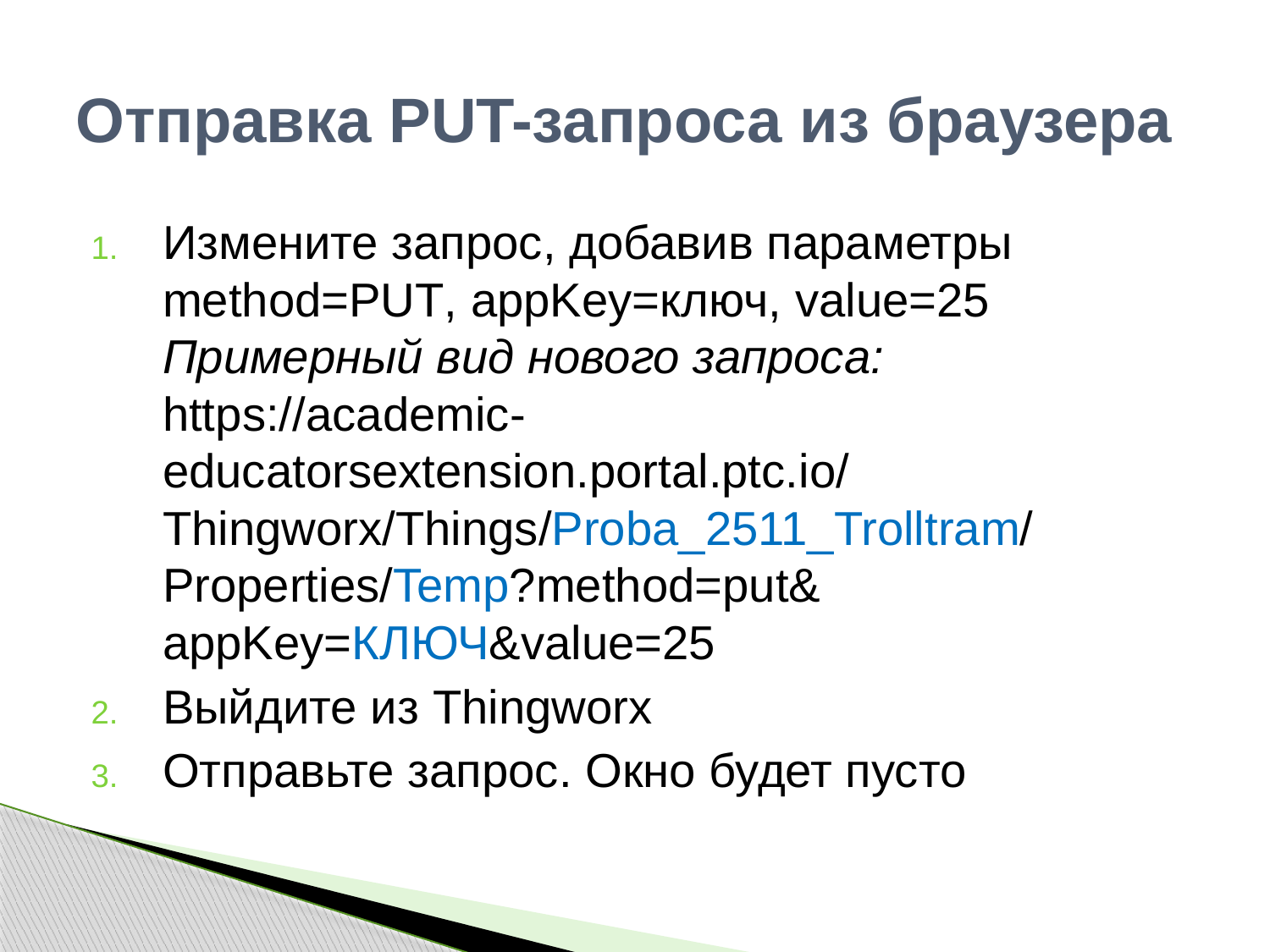

# Отправка PUT-запроса из браузера
Измените запрос, добавив параметры method=PUT, appKey=ключ, value=25
Примерный вид нового запроса:
https://academic-educatorsextension.portal.ptc.io/ Thingworx/Things/Proba_2511_Trolltram/ Properties/Temp?method=put&
appKey=КЛЮЧ&value=25
Выйдите из Thingworx
Отправьте запрос. Окно будет пусто